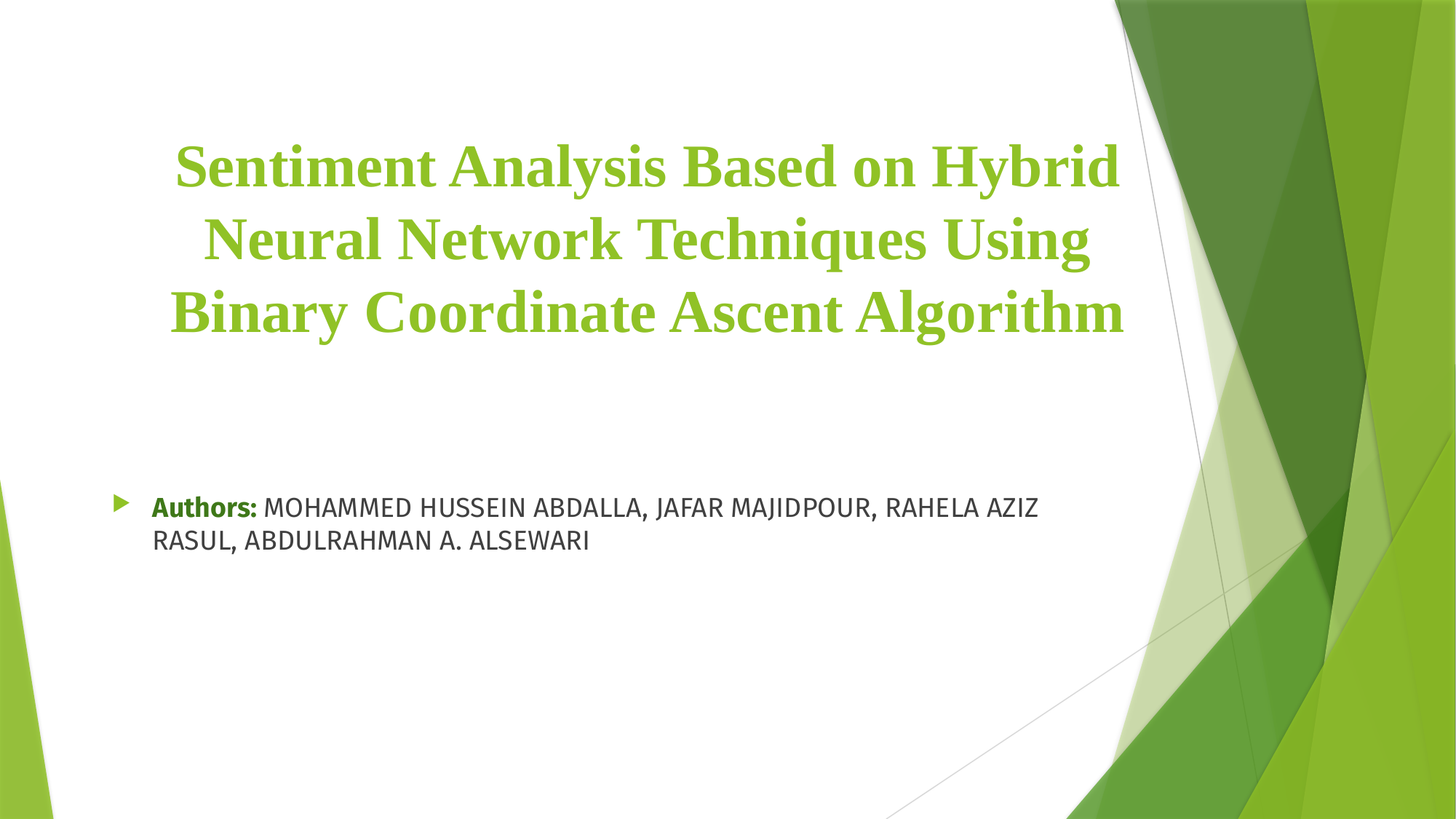

# Sentiment Analysis Based on Hybrid Neural Network Techniques Using Binary Coordinate Ascent Algorithm
Authors: MOHAMMED HUSSEIN ABDALLA, JAFAR MAJIDPOUR, RAHELA AZIZ RASUL, ABDULRAHMAN A. ALSEWARI